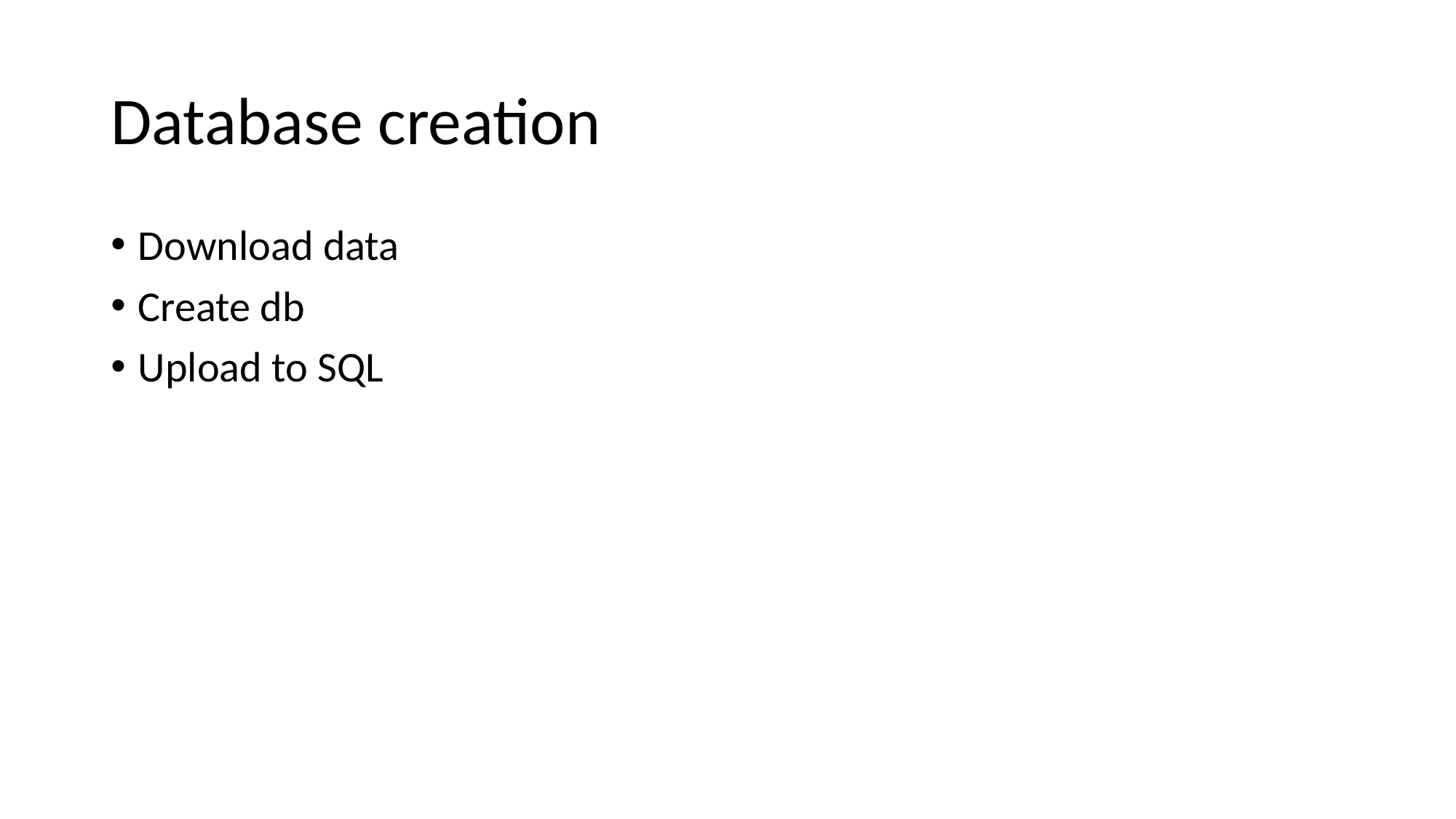

# Database creation
Download data
Create db
Upload to SQL